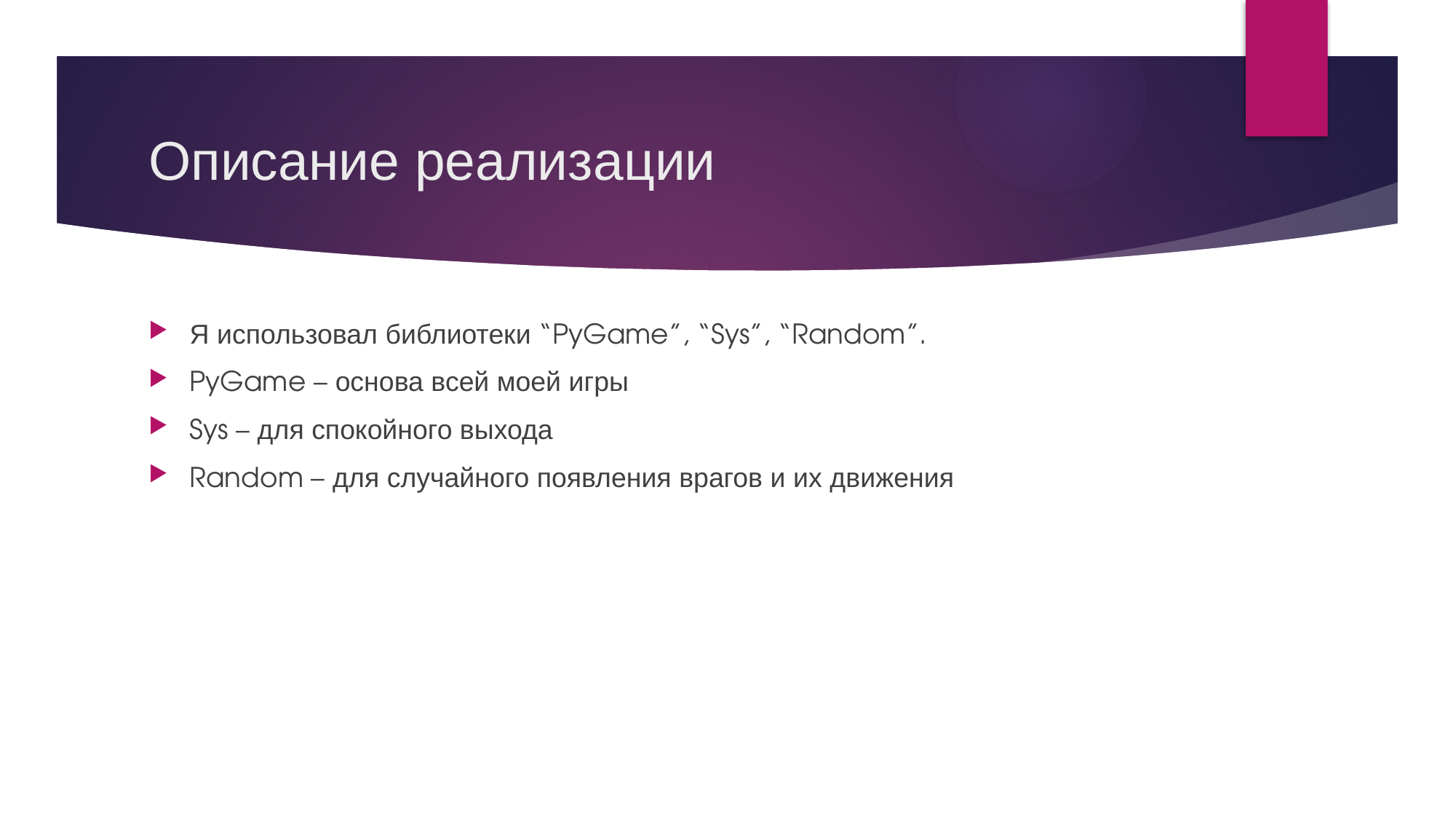

# Описание реализации
Я использовал библиотеки “PyGame”, “Sys”, “Random”.
PyGame – основа всей моей игры
Sys – для спокойного выхода
Random – для случайного появления врагов и их движения